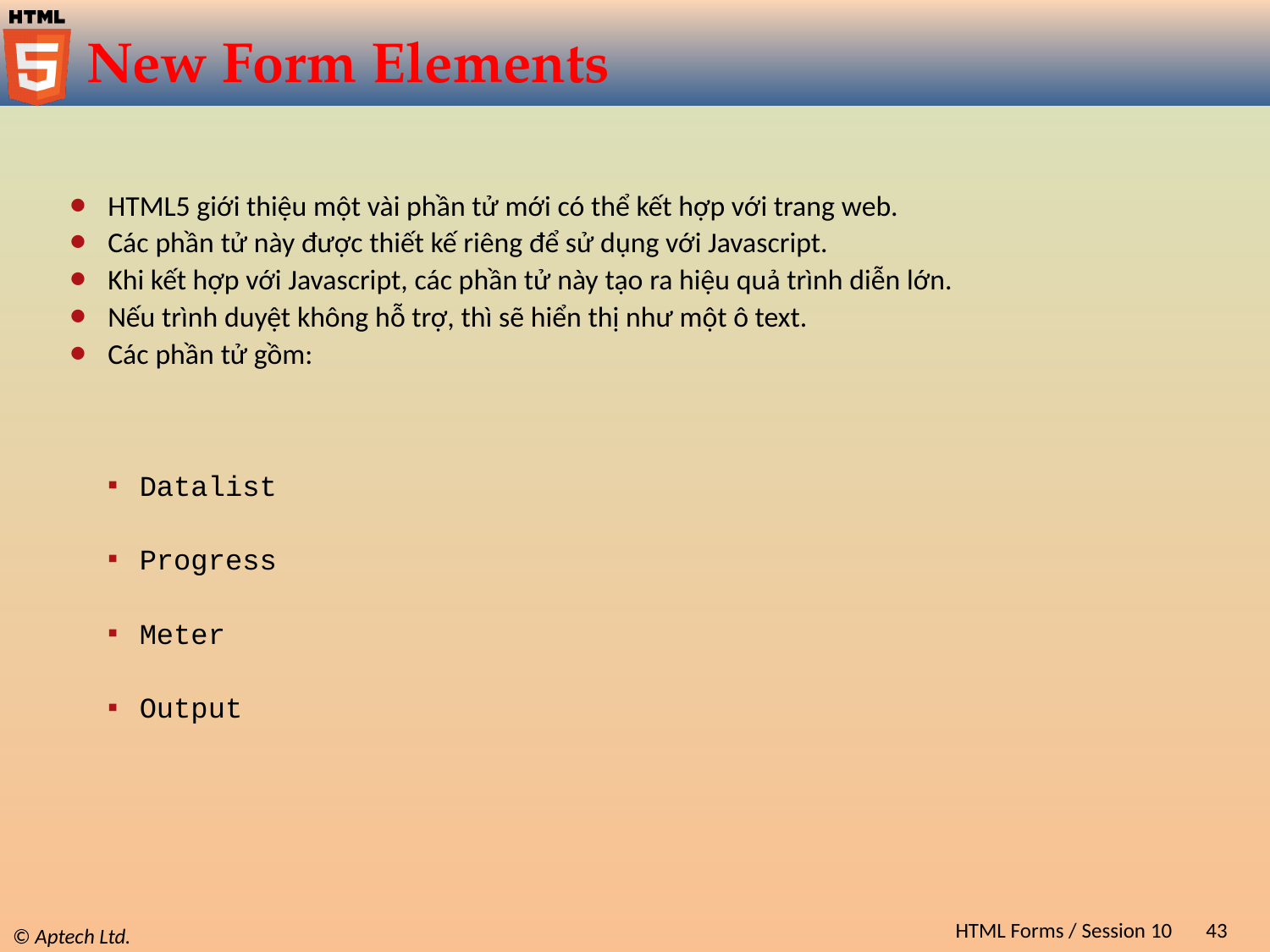

# New Form Elements
HTML5 giới thiệu một vài phần tử mới có thể kết hợp với trang web.
Các phần tử này được thiết kế riêng để sử dụng với Javascript.
Khi kết hợp với Javascript, các phần tử này tạo ra hiệu quả trình diễn lớn.
Nếu trình duyệt không hỗ trợ, thì sẽ hiển thị như một ô text.
Các phần tử gồm:
Datalist

Progress

Meter

Output
HTML Forms / Session 10
43